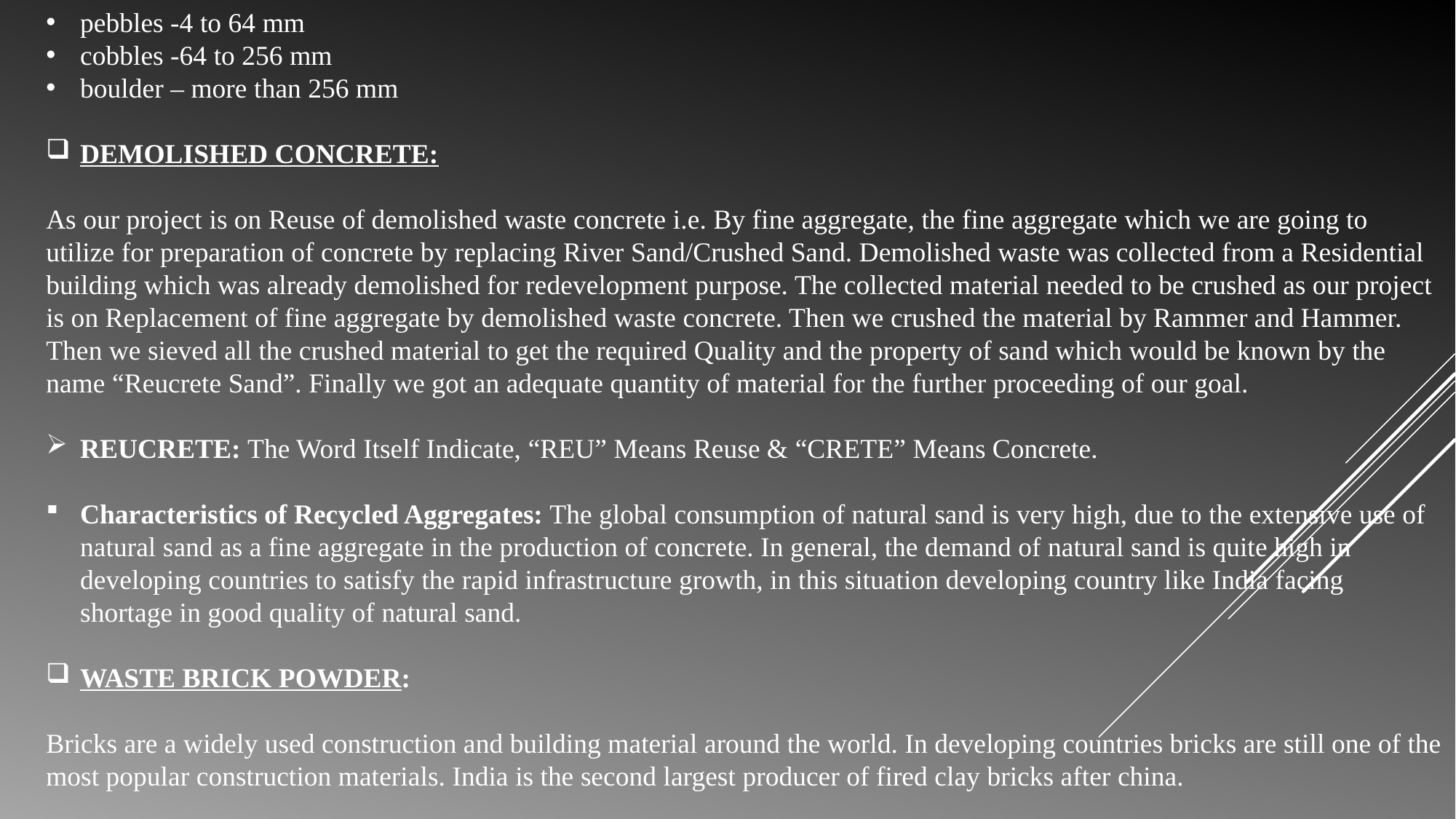

pebbles -4 to 64 mm
cobbles -64 to 256 mm
boulder – more than 256 mm

DEMOLISHED CONCRETE:

As our project is on Reuse of demolished waste concrete i.e. By fine aggregate, the fine aggregate which we are going to utilize for preparation of concrete by replacing River Sand/Crushed Sand. Demolished waste was collected from a Residential building which was already demolished for redevelopment purpose. The collected material needed to be crushed as our project is on Replacement of fine aggregate by demolished waste concrete. Then we crushed the material by Rammer and Hammer. Then we sieved all the crushed material to get the required Quality and the property of sand which would be known by the name “Reucrete Sand”. Finally we got an adequate quantity of material for the further proceeding of our goal.

REUCRETE: The Word Itself Indicate, “REU” Means Reuse & “CRETE” Means Concrete.

Characteristics of Recycled Aggregates: The global consumption of natural sand is very high, due to the extensive use of natural sand as a fine aggregate in the production of concrete. In general, the demand of natural sand is quite high in developing countries to satisfy the rapid infrastructure growth, in this situation developing country like India facing shortage in good quality of natural sand.

WASTE BRICK POWDER:

Bricks are a widely used construction and building material around the world. In developing countries bricks are still one of the most popular construction materials. India is the second largest producer of fired clay bricks after china.